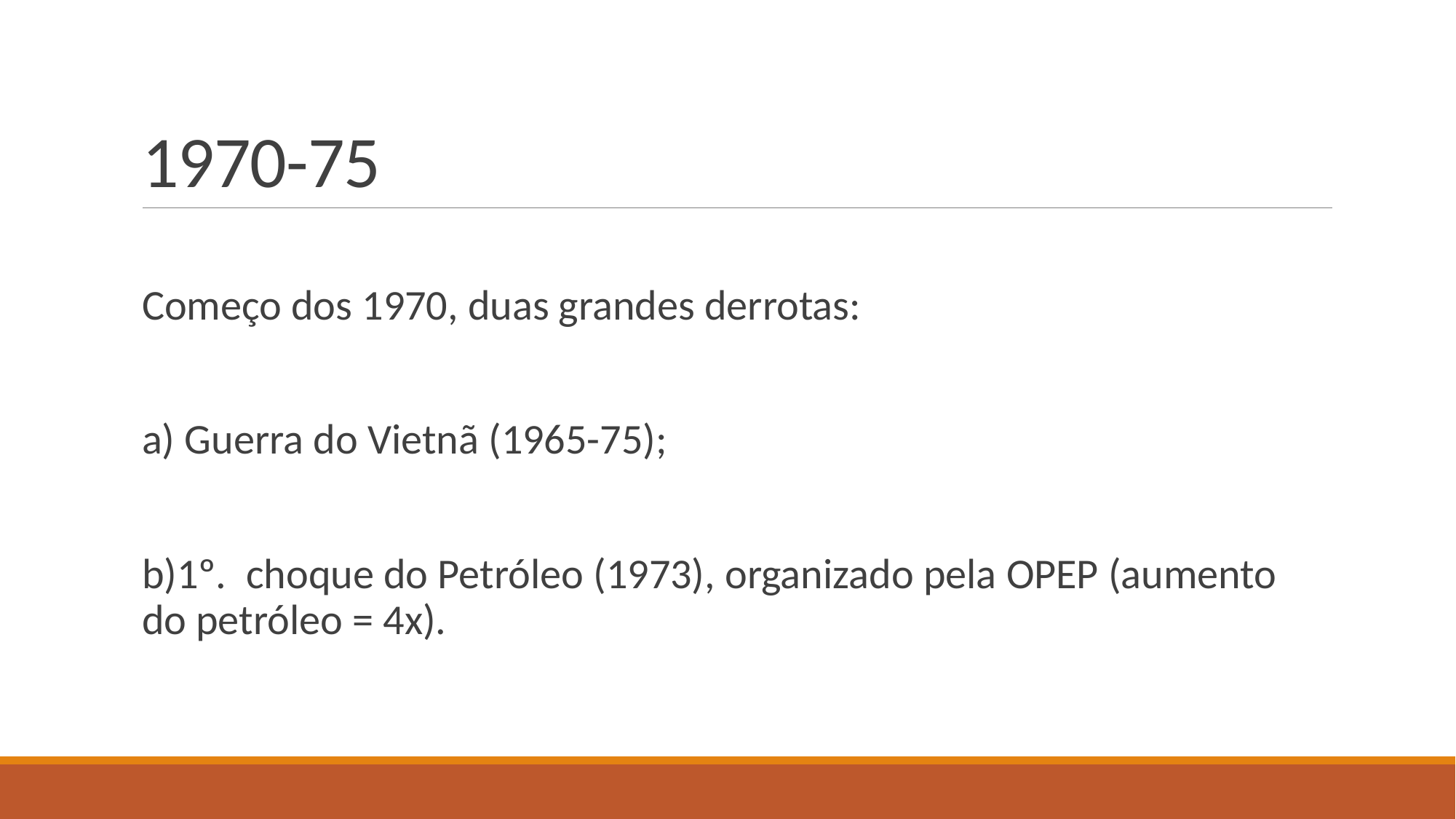

# 1970-75

Começo dos 1970, duas grandes derrotas:

a) Guerra do Vietnã (1965-75);

b)1º.  choque do Petróleo (1973), organizado pela OPEP (aumento do petróleo = 4x).